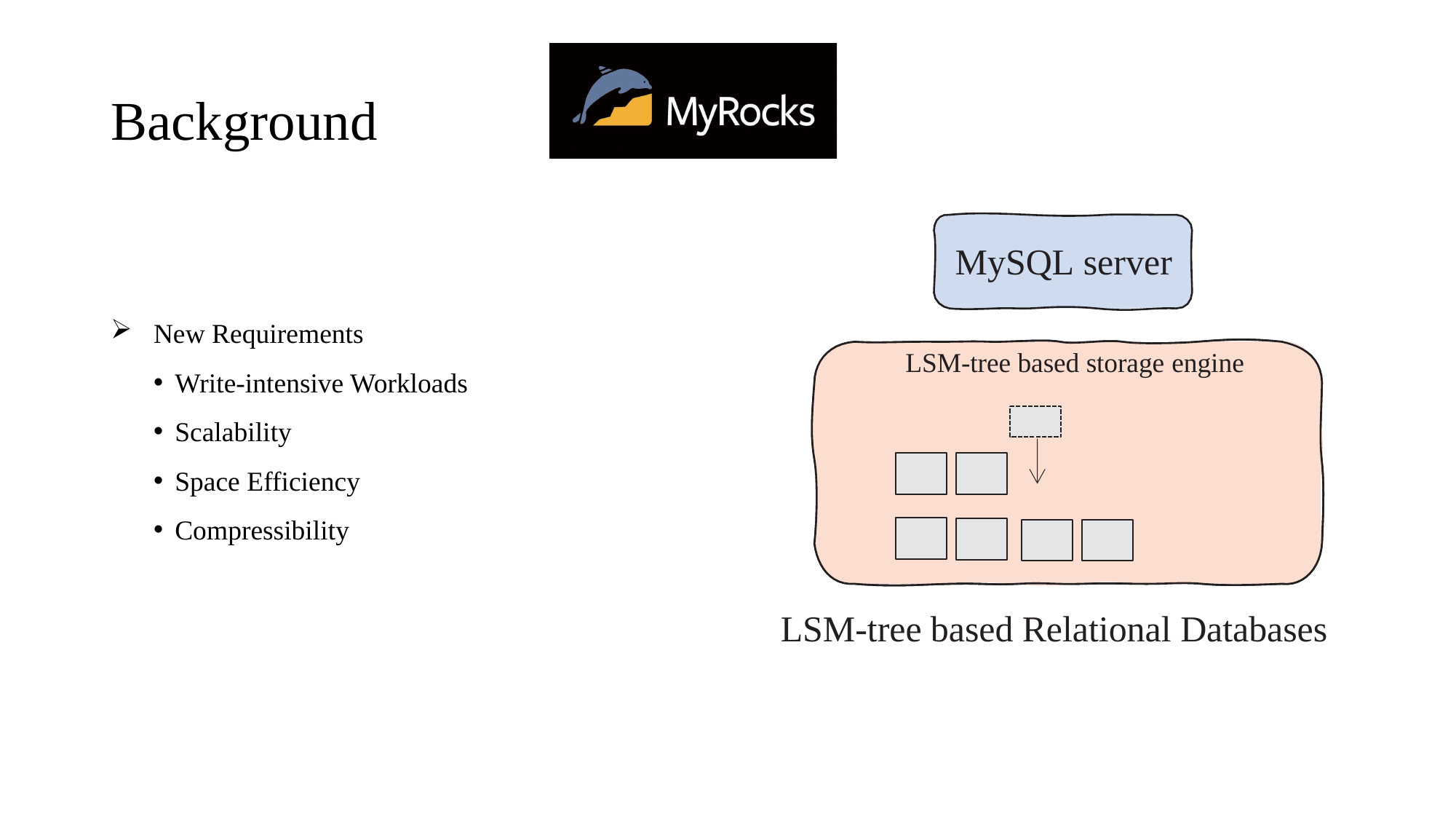

# Background

MySQL server
New Requirements
Write-intensive Workloads
Scalability
Space Efficiency
Compressibility

LSM-tree based storage engine

LSM-tree based Relational Databases